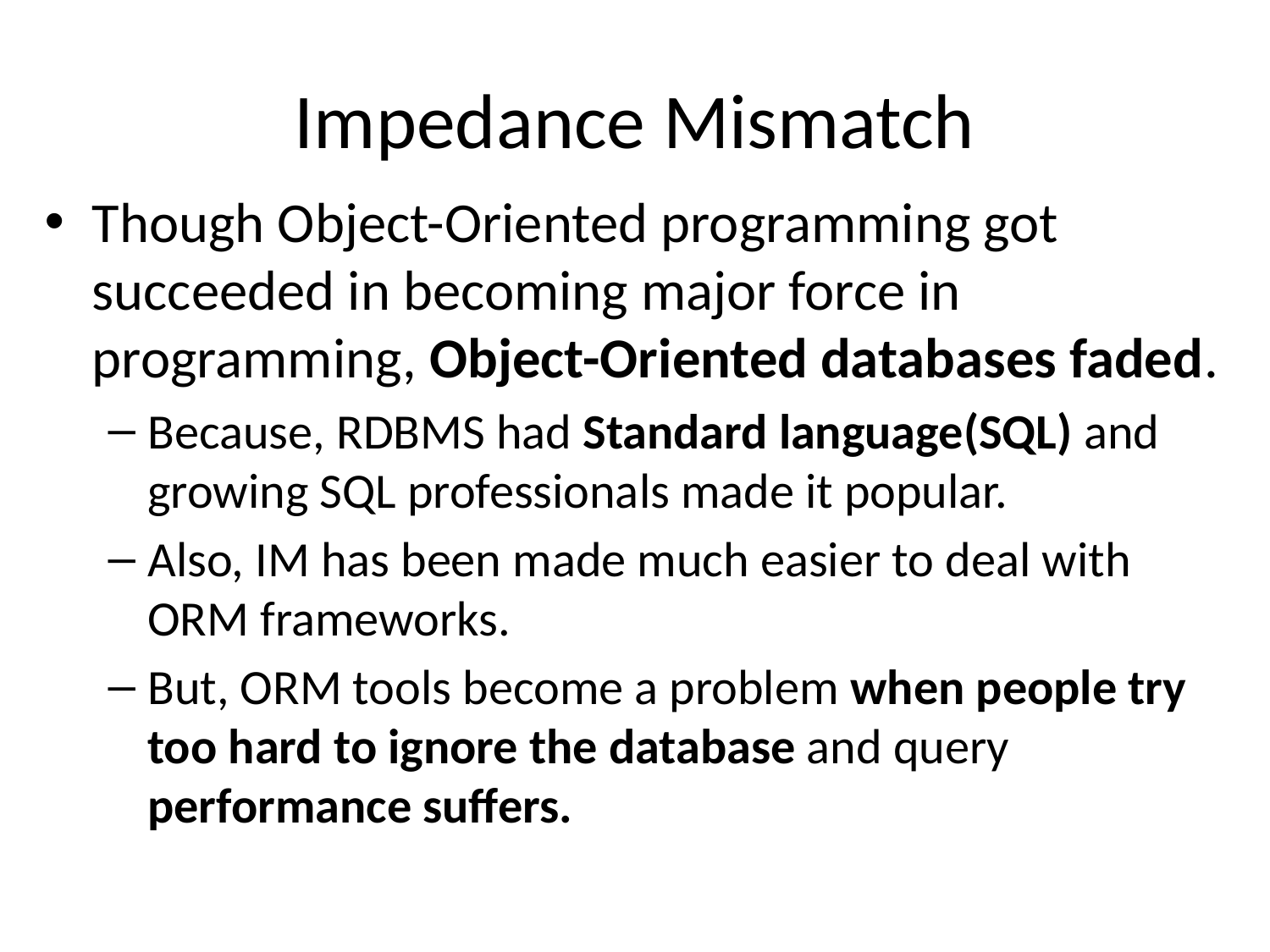

# Impedance Mismatch
Though Object-Oriented programming got succeeded in becoming major force in programming, Object-Oriented databases faded.
Because, RDBMS had Standard language(SQL) and growing SQL professionals made it popular.
Also, IM has been made much easier to deal with ORM frameworks.
But, ORM tools become a problem when people try too hard to ignore the database and query performance suffers.